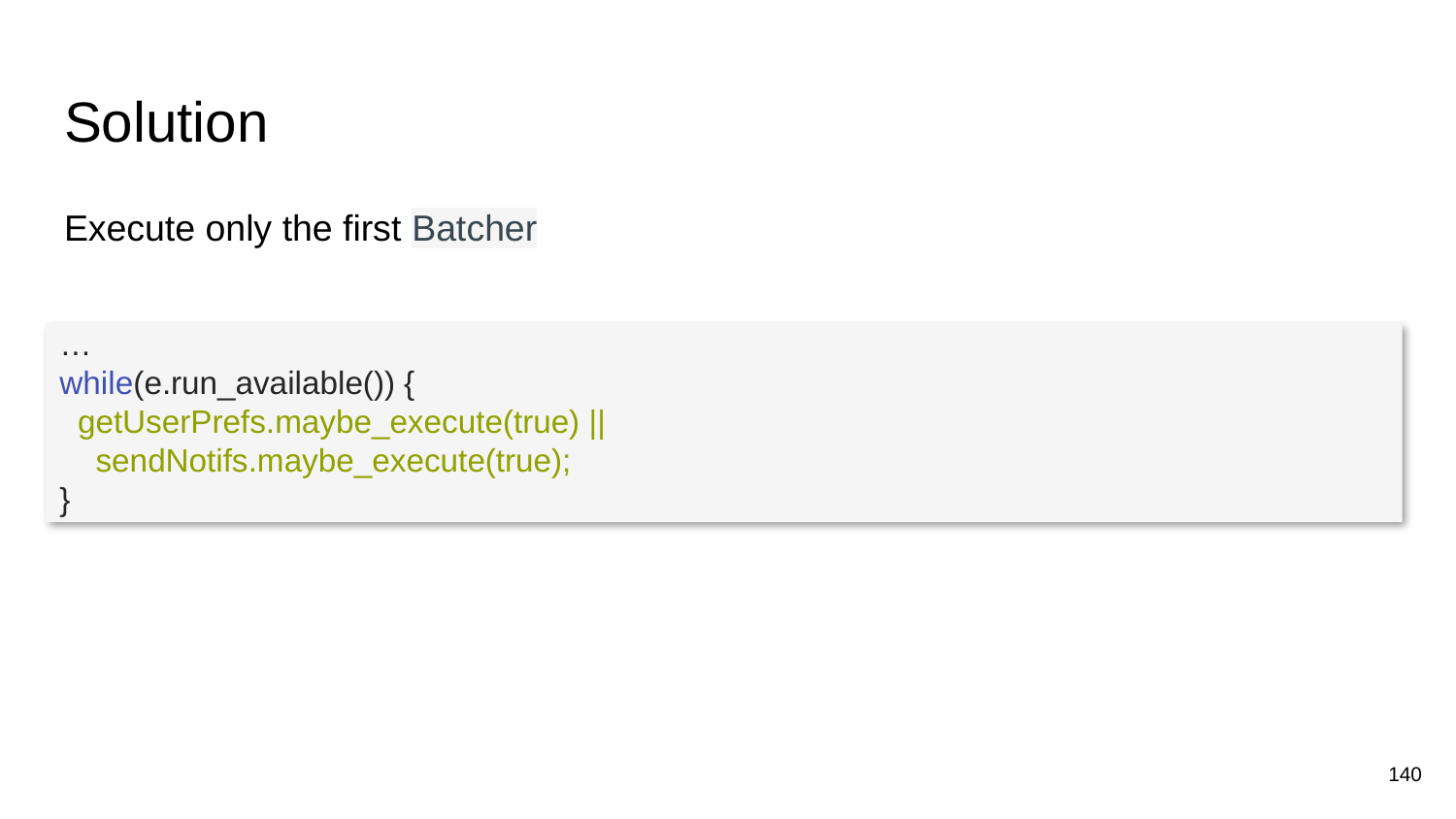

# Solution
Execute only the first Batcher
…
while(e.run_available()) {
  getUserPrefs.maybe_execute(true) ||
    sendNotifs.maybe_execute(true);
}
140